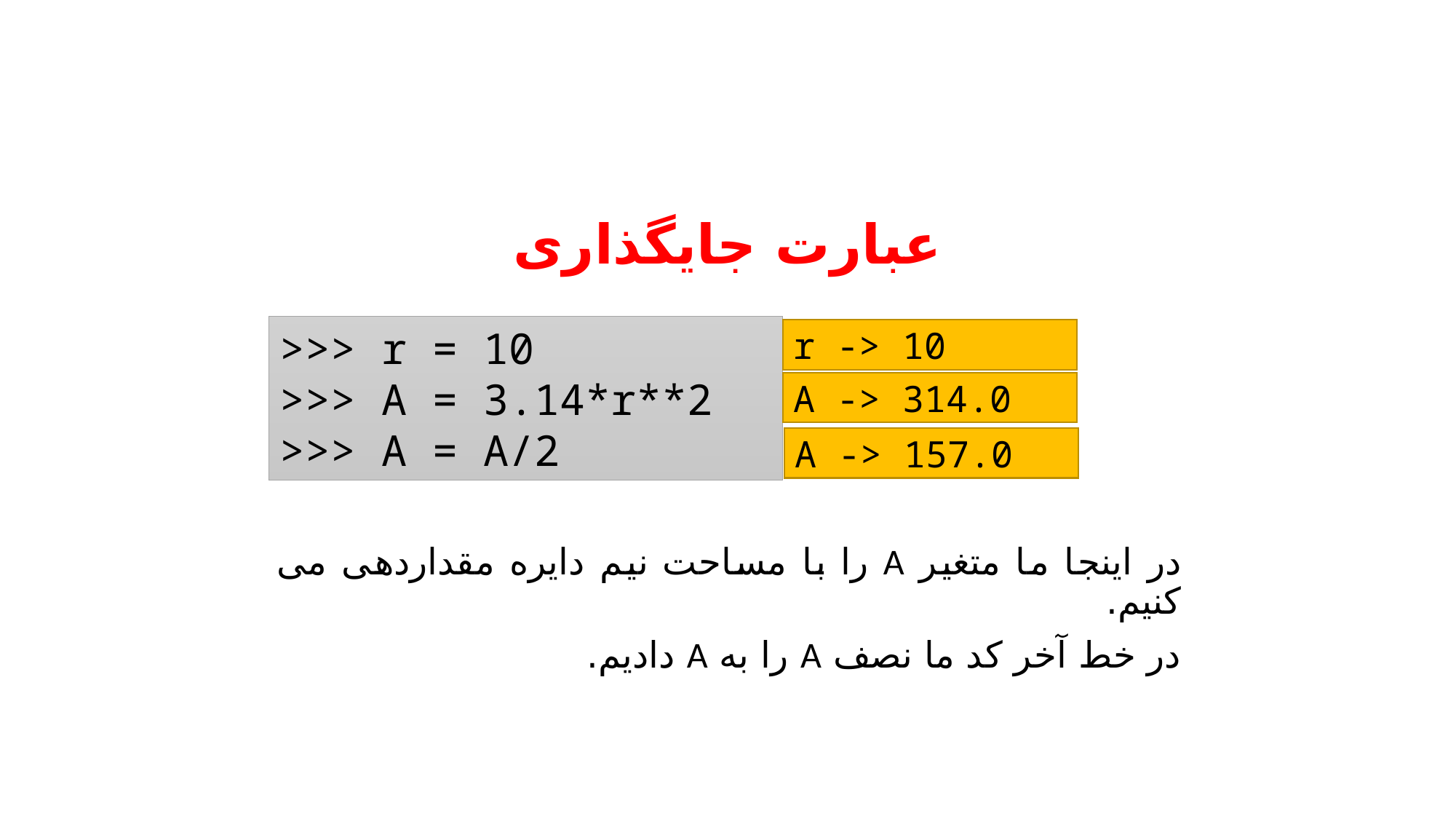

# عبارت جایگذاری
>>> r = 10
>>> A = 3.14*r**2
>>> A = A/2
r -> 10
A -> 314.0
A -> 157.0
در اینجا ما متغیر A را با مساحت نیم دایره مقداردهی می کنیم.
در خط آخر کد ما نصف A را به A دادیم.